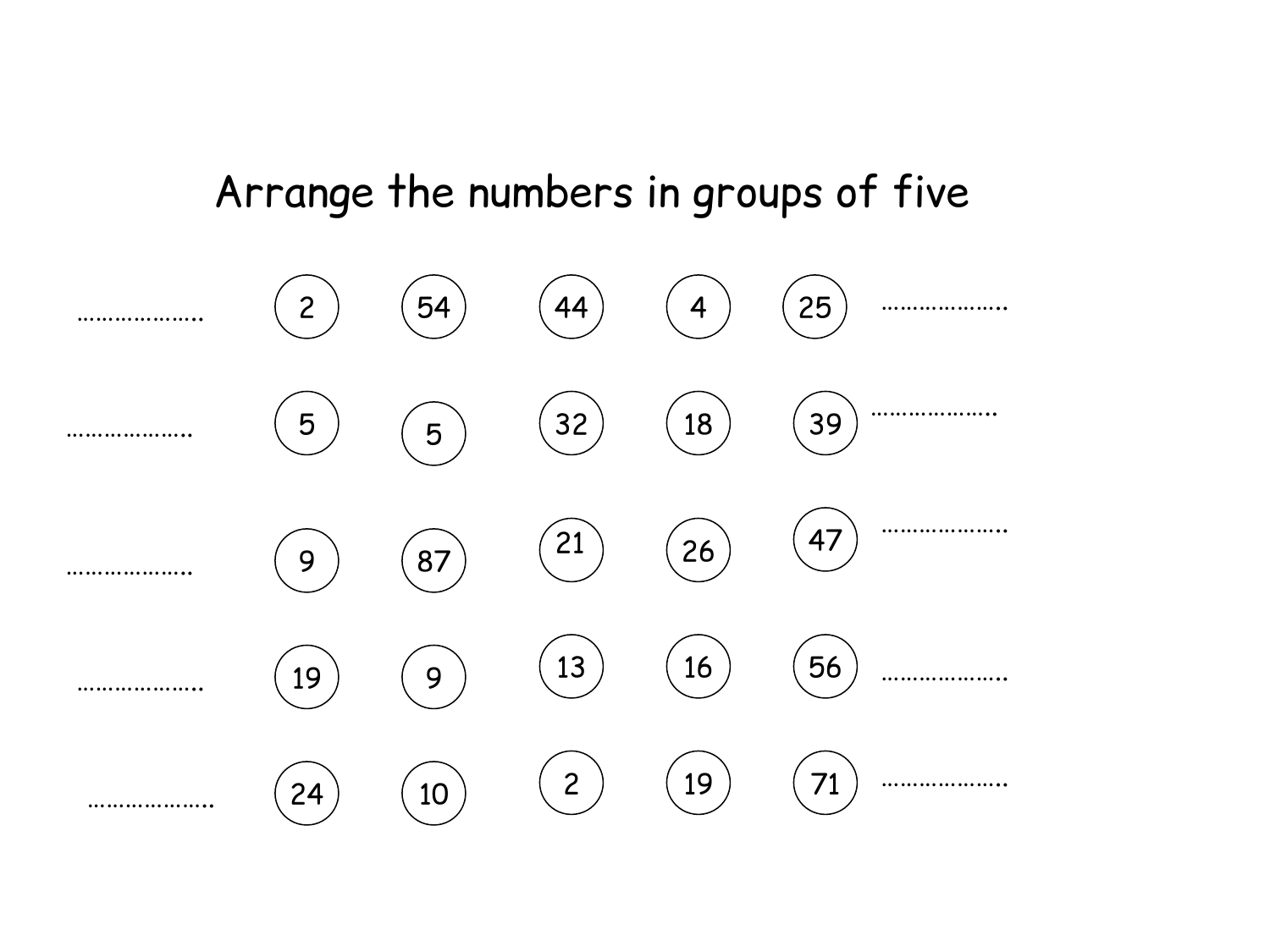

Arrange the numbers in groups of five
2
54
44
4
25
………………..
………………..

………………..
5
32
18
39
………………..
5
………………..
47

21
26
9
87
………………..
13
16
56
19
9
………………..
………………..
2
19
71
………………..
24
10
………………..